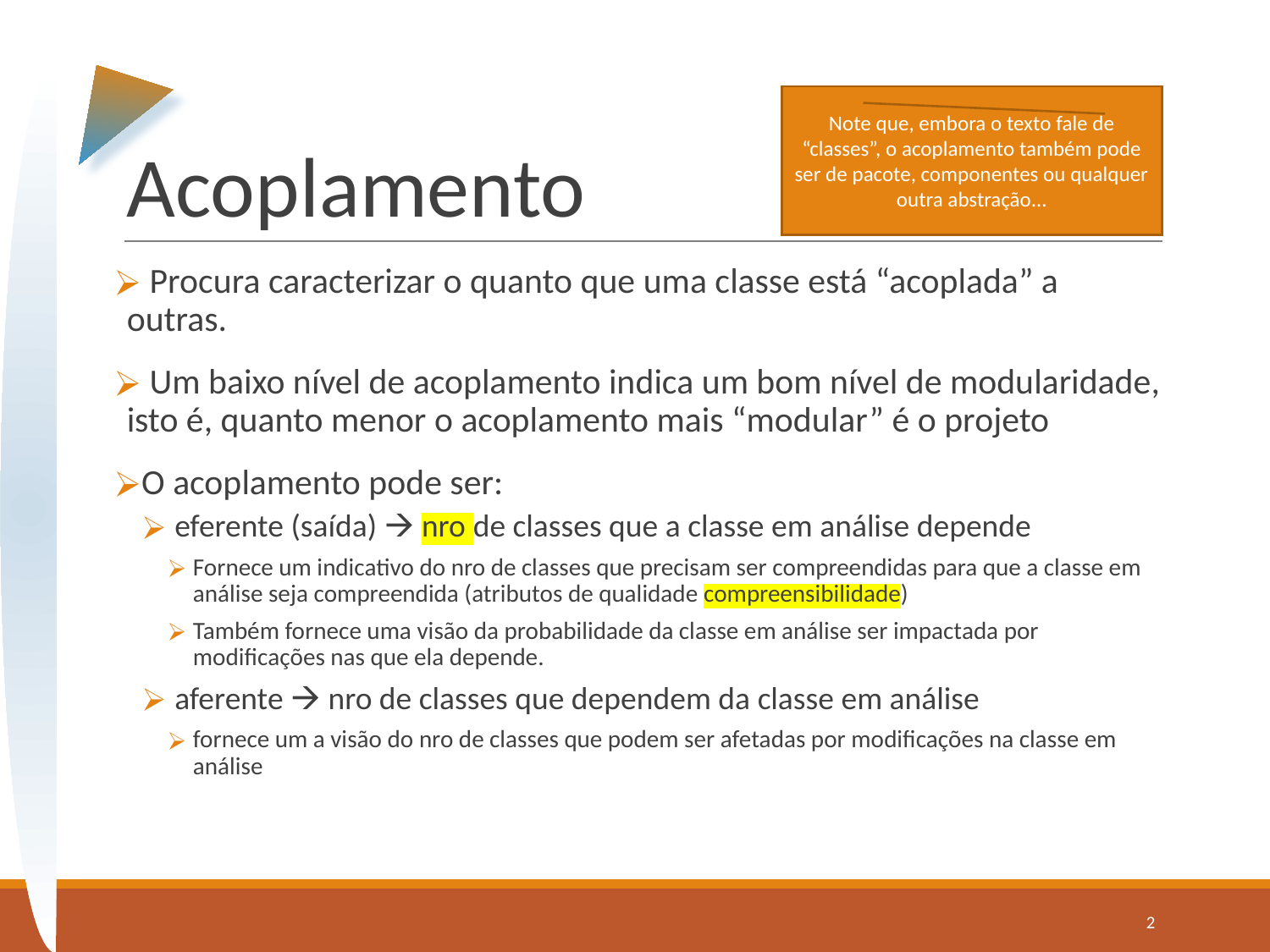

# Acoplamento
Note que, embora o texto fale de “classes”, o acoplamento também pode ser de pacote, componentes ou qualquer outra abstração...
 Procura caracterizar o quanto que uma classe está “acoplada” a outras.
 Um baixo nível de acoplamento indica um bom nível de modularidade, isto é, quanto menor o acoplamento mais “modular” é o projeto
O acoplamento pode ser:
 eferente (saída) 🡪 nro de classes que a classe em análise depende
Fornece um indicativo do nro de classes que precisam ser compreendidas para que a classe em análise seja compreendida (atributos de qualidade compreensibilidade)
Também fornece uma visão da probabilidade da classe em análise ser impactada por modificações nas que ela depende.
 aferente 🡪 nro de classes que dependem da classe em análise
fornece um a visão do nro de classes que podem ser afetadas por modificações na classe em análise

2